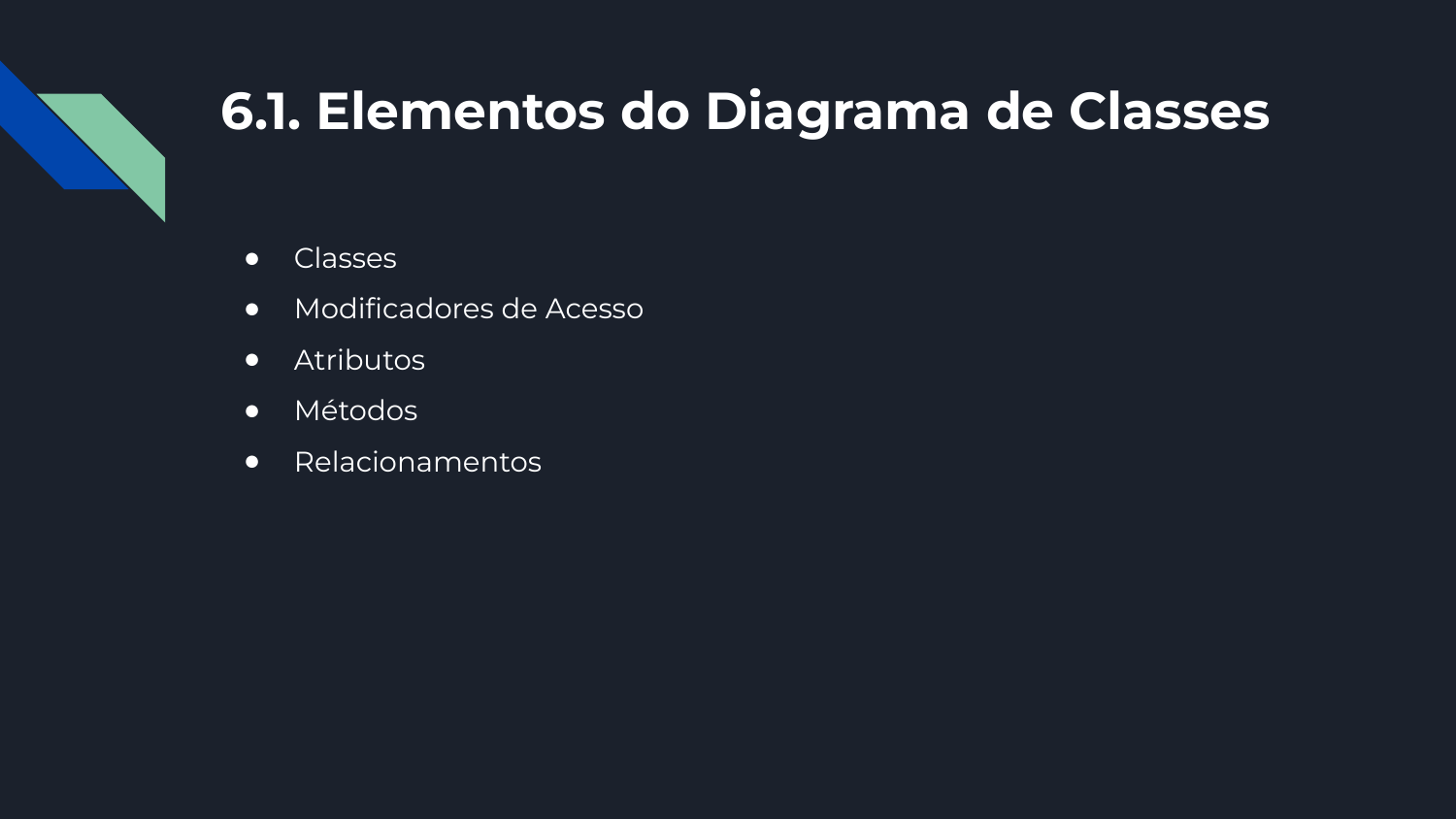

# 6.1. Elementos do Diagrama de Classes
Classes
Modificadores de Acesso
Atributos
Métodos
Relacionamentos